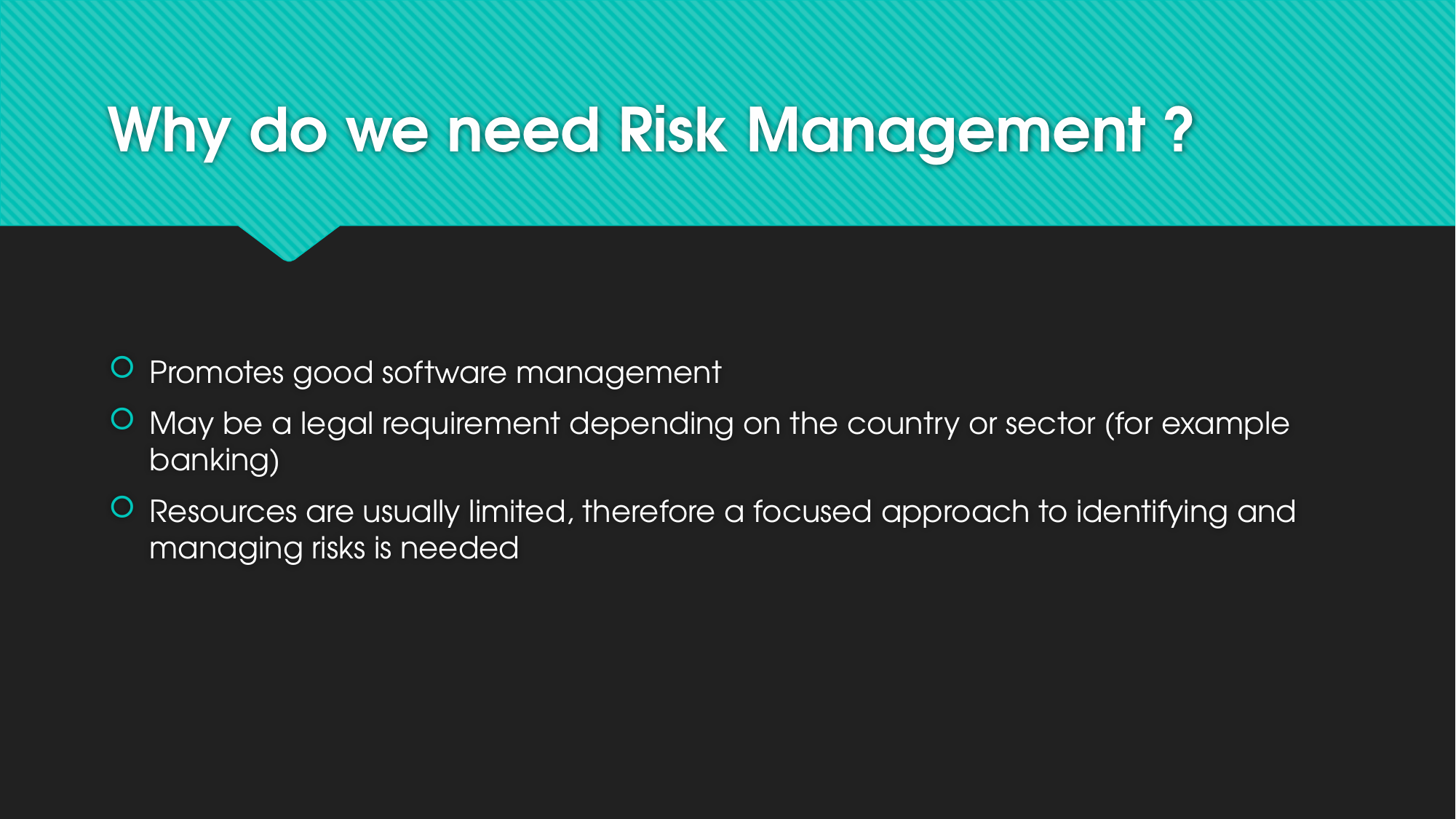

# Why do we need Risk Management ?
Promotes good software management
May be a legal requirement depending on the country or sector (for example banking)
Resources are usually limited, therefore a focused approach to identifying and managing risks is needed